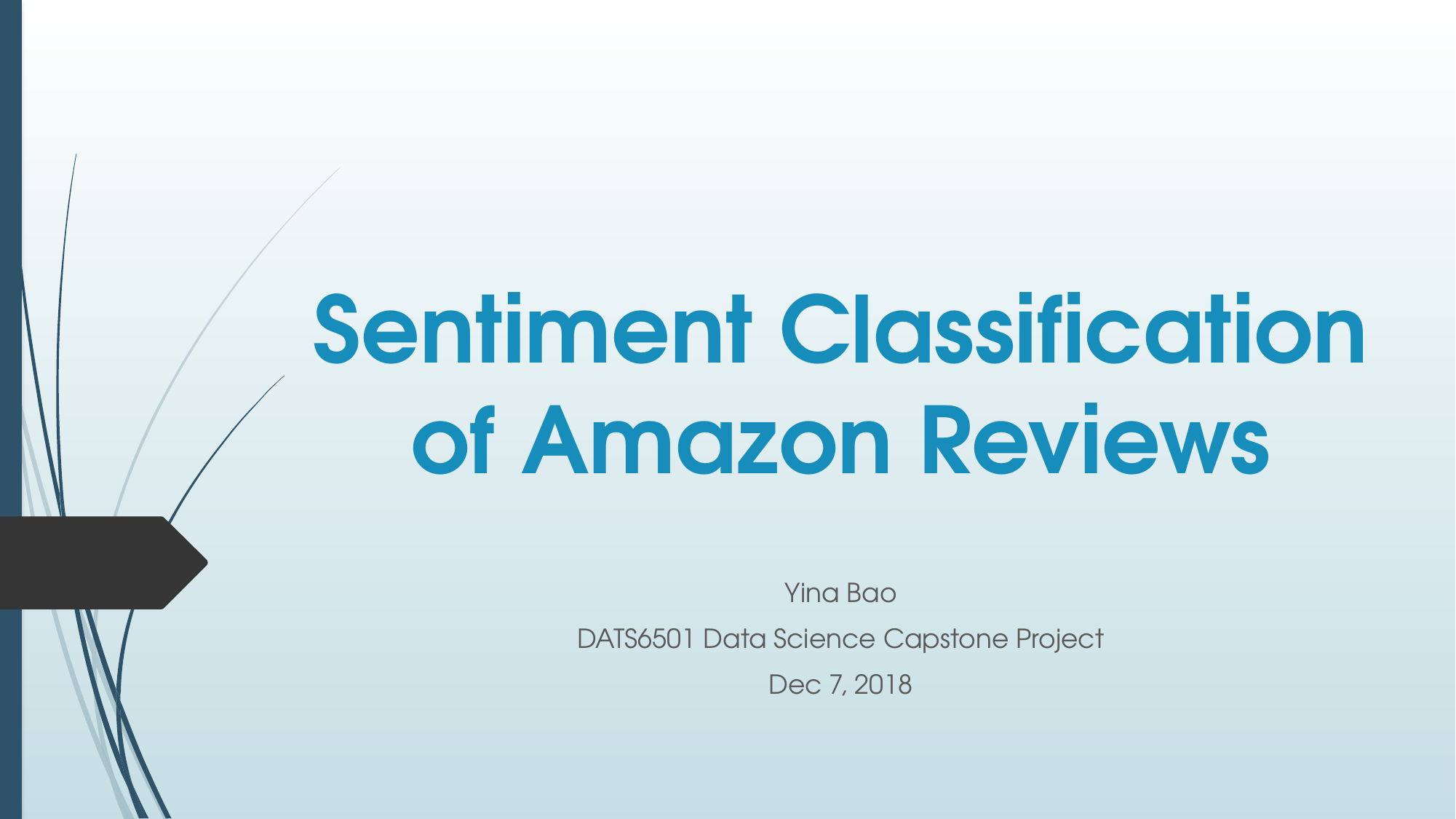

# Sentiment Classification of Amazon Reviews
Yina Bao
DATS6501 Data Science Capstone Project
Dec 7, 2018